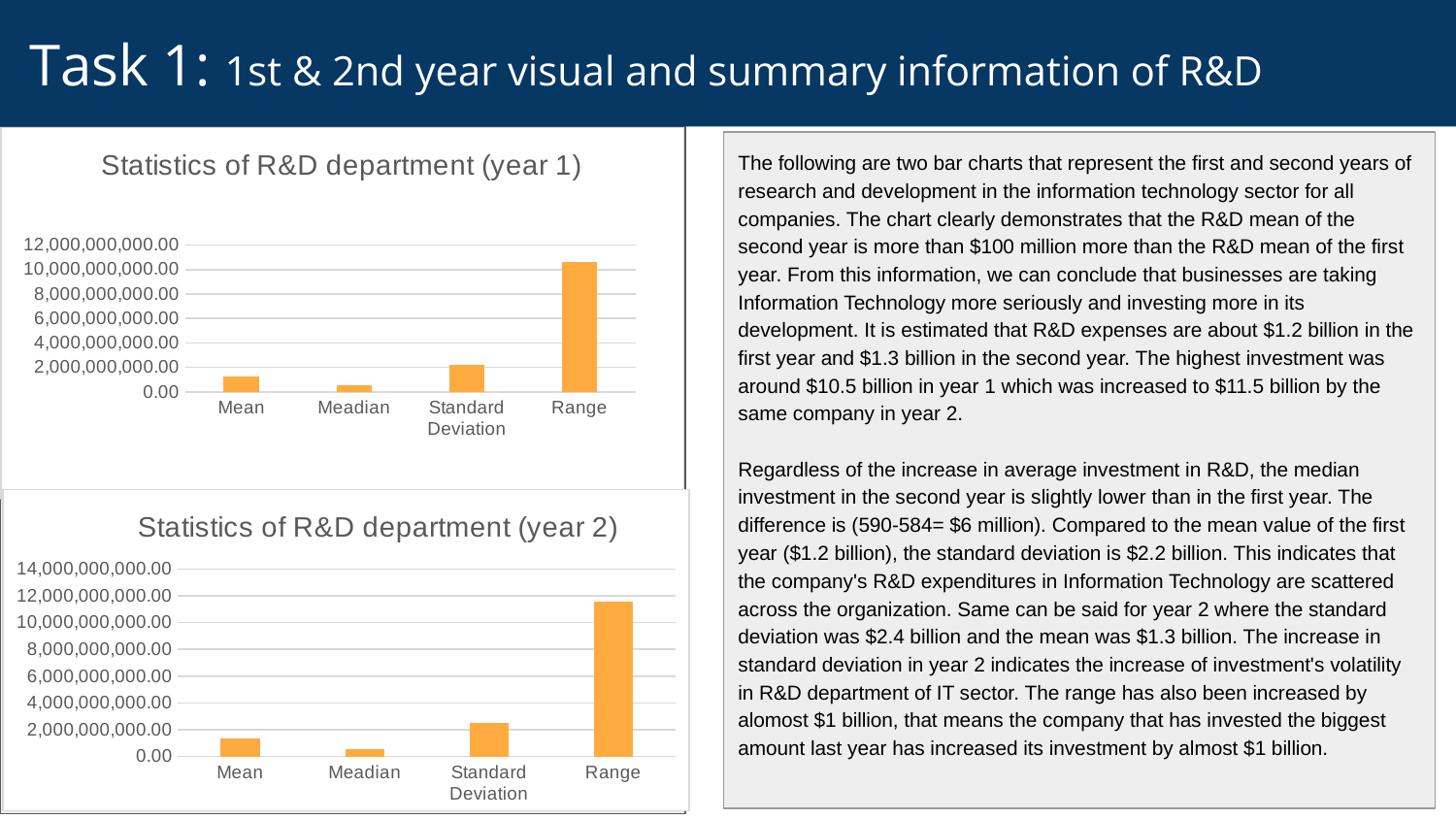

# Task 1: 1st & 2nd year visual and summary information of R&D

### Chart: Statistics of R&D department (year 1)

| Category |  |
|---|---|
| Mean | 1239305034.48276 |
| Meadian | 553169000.0 |
| Standard Deviation | 2221113617.9334 |
| Range | 10611000000.0 |
The following are two bar charts that represent the first and second years of research and development in the information technology sector for all companies. The chart clearly demonstrates that the R&D mean of the second year is more than $100 million more than the R&D mean of the first year. From this information, we can conclude that businesses are taking Information Technology more seriously and investing more in its development. It is estimated that R&D expenses are about $1.2 billion in the first year and $1.3 billion in the second year. The highest investment was around $10.5 billion in year 1 which was increased to $11.5 billion by the same company in year 2.

Regardless of the increase in average investment in R&D, the median investment in the second year is slightly lower than in the first year. The difference is (590-584= $6 million). Compared to the mean value of the first year ($1.2 billion), the standard deviation is $2.2 billion. This indicates that the company's R&D expenditures in Information Technology are scattered across the organization. Same can be said for year 2 where the standard deviation was $2.4 billion and the mean was $1.3 billion. The increase in standard deviation in year 2 indicates the increase of investment's volatility in R&D department of IT sector. The range has also been increased by alomost $1 billion, that means the company that has invested the biggest amount last year has increased its investment by almost $1 billion.

### Chart: Statistics of R&D department (year 2)

| Category |  |
|---|---|
| Mean | 1351597362.06897 |
| Meadian | 583500000.0 |
| Standard Deviation | 2512799081.46574 |
| Range | 11537000000.0 |